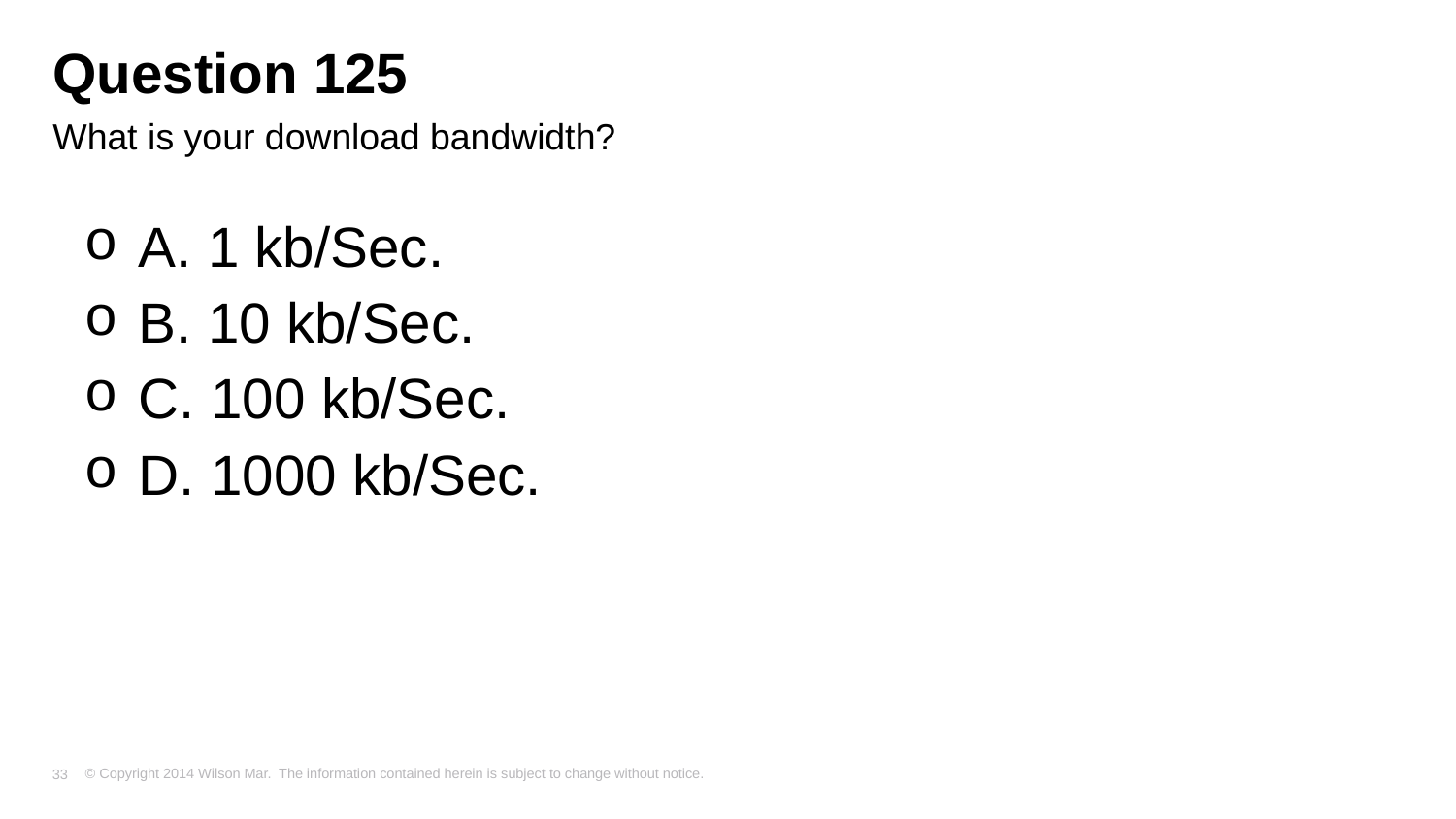

# Question 125
What is your download bandwidth?
A. 1 kb/Sec.
B. 10 kb/Sec.
C. 100 kb/Sec.
D. 1000 kb/Sec.